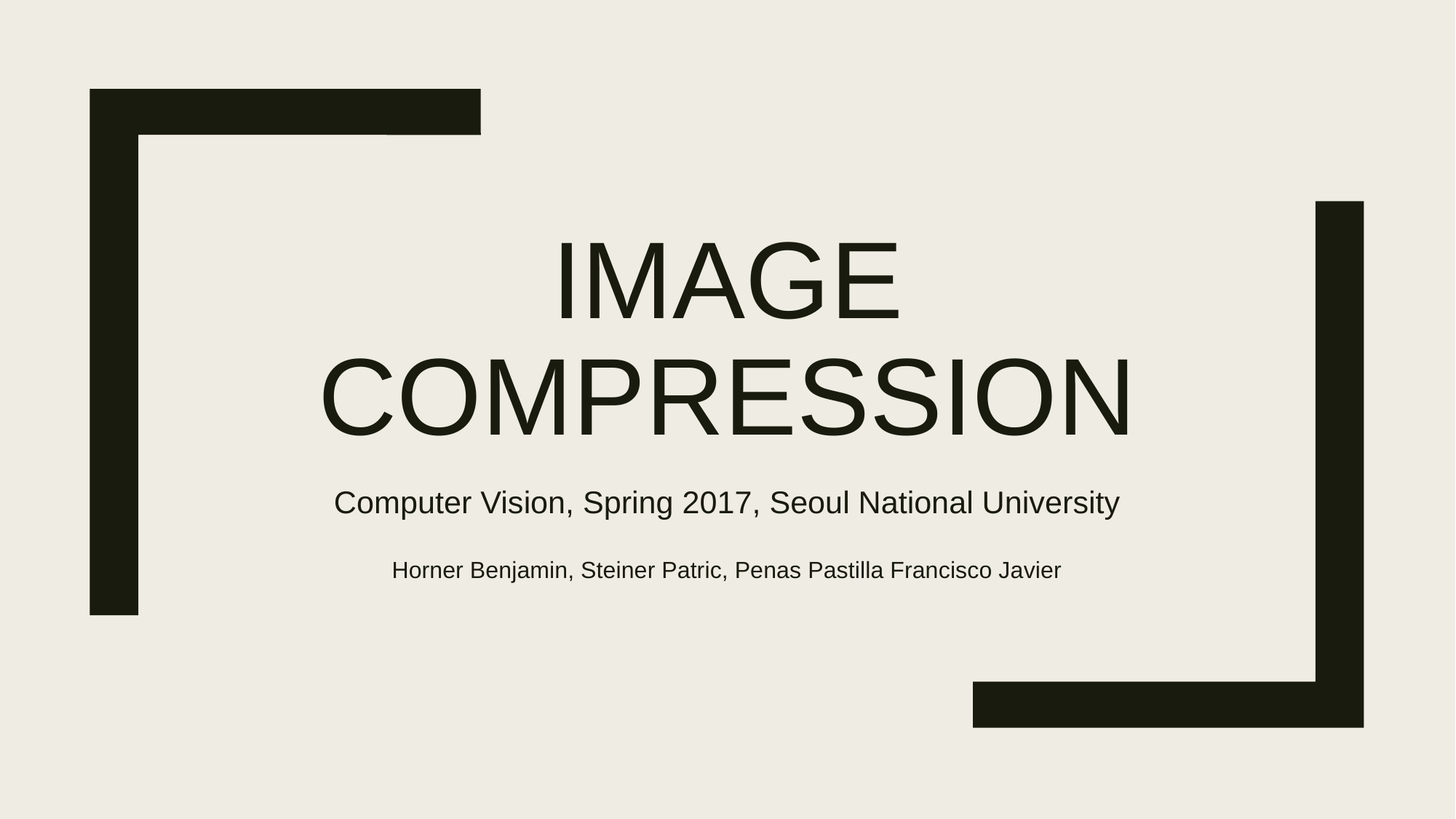

# Image Compression
Computer Vision, Spring 2017, Seoul National University

Horner Benjamin, Steiner Patric, Penas Pastilla Francisco Javier